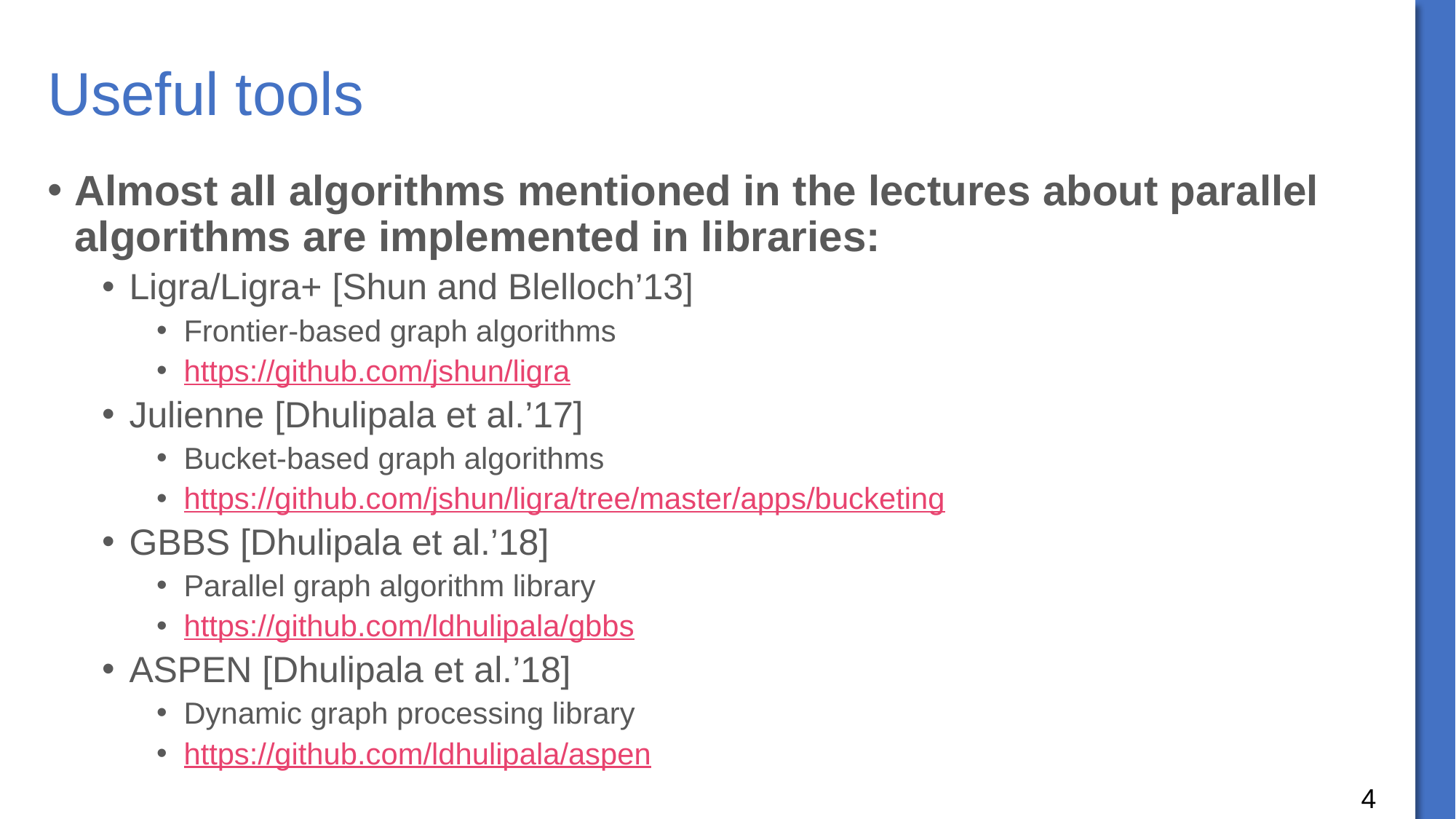

# Useful tools
Almost all algorithms mentioned in the lectures about parallel algorithms are implemented in libraries:
Ligra/Ligra+ [Shun and Blelloch’13]
Frontier-based graph algorithms
https://github.com/jshun/ligra
Julienne [Dhulipala et al.’17]
Bucket-based graph algorithms
https://github.com/jshun/ligra/tree/master/apps/bucketing
GBBS [Dhulipala et al.’18]
Parallel graph algorithm library
https://github.com/ldhulipala/gbbs
ASPEN [Dhulipala et al.’18]
Dynamic graph processing library
https://github.com/ldhulipala/aspen
4